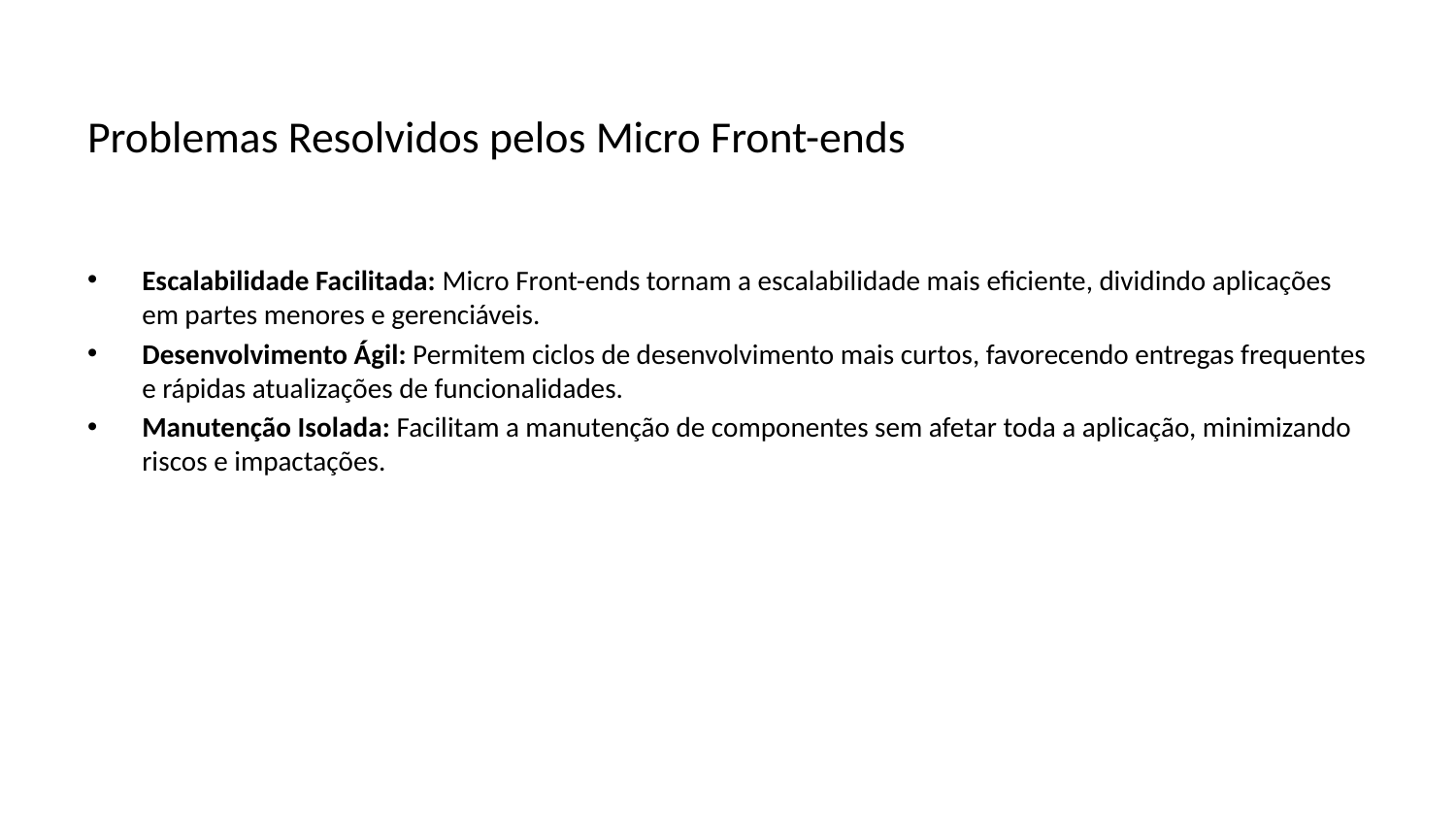

# Problemas Resolvidos pelos Micro Front-ends
Escalabilidade Facilitada: Micro Front-ends tornam a escalabilidade mais eficiente, dividindo aplicações em partes menores e gerenciáveis.
Desenvolvimento Ágil: Permitem ciclos de desenvolvimento mais curtos, favorecendo entregas frequentes e rápidas atualizações de funcionalidades.
Manutenção Isolada: Facilitam a manutenção de componentes sem afetar toda a aplicação, minimizando riscos e impactações.